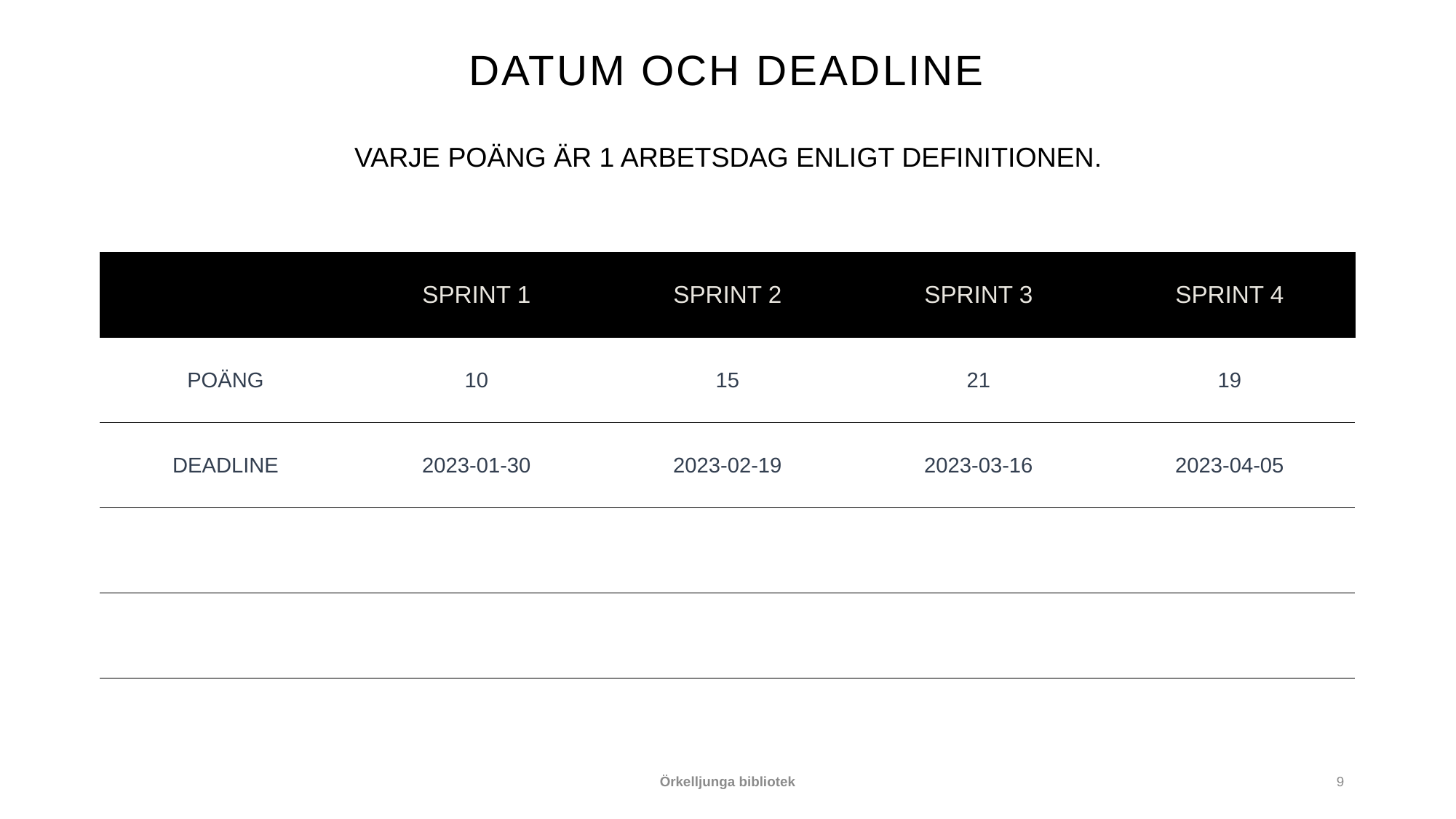

# DATUM OCH DEADLINE
VARJE POÄNG ÄR 1 ARBETSDAG ENLIGT DEFINITIONEN.
| ​ | SPRINT 1 | SPRINT 2 | SPRINT 3​ | SPRINT 4​ |
| --- | --- | --- | --- | --- |
| POÄNG | 10 | 15 | 21 | 19 |
| DEADLINE | 2023-01-30 | 2023-02-19 | 2023-03-16 | 2023-04-05 |
|  |  |  |  |  |
|  |  |  |  |  |
Örkelljunga bibliotek
9